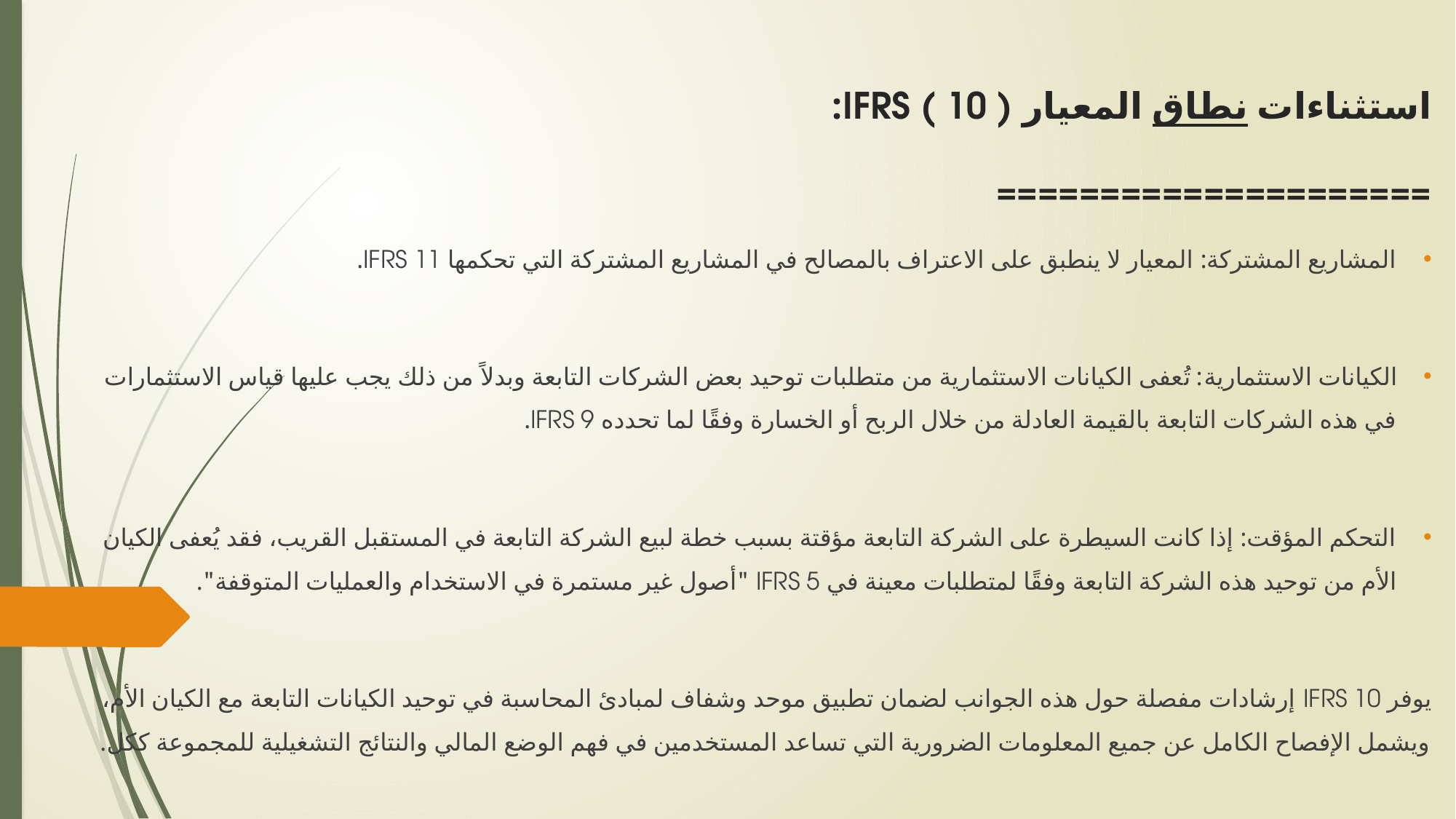

# استثناءات نطاق المعيار IFRS ( 10 ): =====================
المشاريع المشتركة: المعيار لا ينطبق على الاعتراف بالمصالح في المشاريع المشتركة التي تحكمها IFRS 11.

الكيانات الاستثمارية: تُعفى الكيانات الاستثمارية من متطلبات توحيد بعض الشركات التابعة وبدلاً من ذلك يجب عليها قياس الاستثمارات في هذه الشركات التابعة بالقيمة العادلة من خلال الربح أو الخسارة وفقًا لما تحدده IFRS 9.

التحكم المؤقت: إذا كانت السيطرة على الشركة التابعة مؤقتة بسبب خطة لبيع الشركة التابعة في المستقبل القريب، فقد يُعفى الكيان الأم من توحيد هذه الشركة التابعة وفقًا لمتطلبات معينة في IFRS 5 "أصول غير مستمرة في الاستخدام والعمليات المتوقفة".

يوفر IFRS 10 إرشادات مفصلة حول هذه الجوانب لضمان تطبيق موحد وشفاف لمبادئ المحاسبة في توحيد الكيانات التابعة مع الكيان الأم، ويشمل الإفصاح الكامل عن جميع المعلومات الضرورية التي تساعد المستخدمين في فهم الوضع المالي والنتائج التشغيلية للمجموعة ككل.